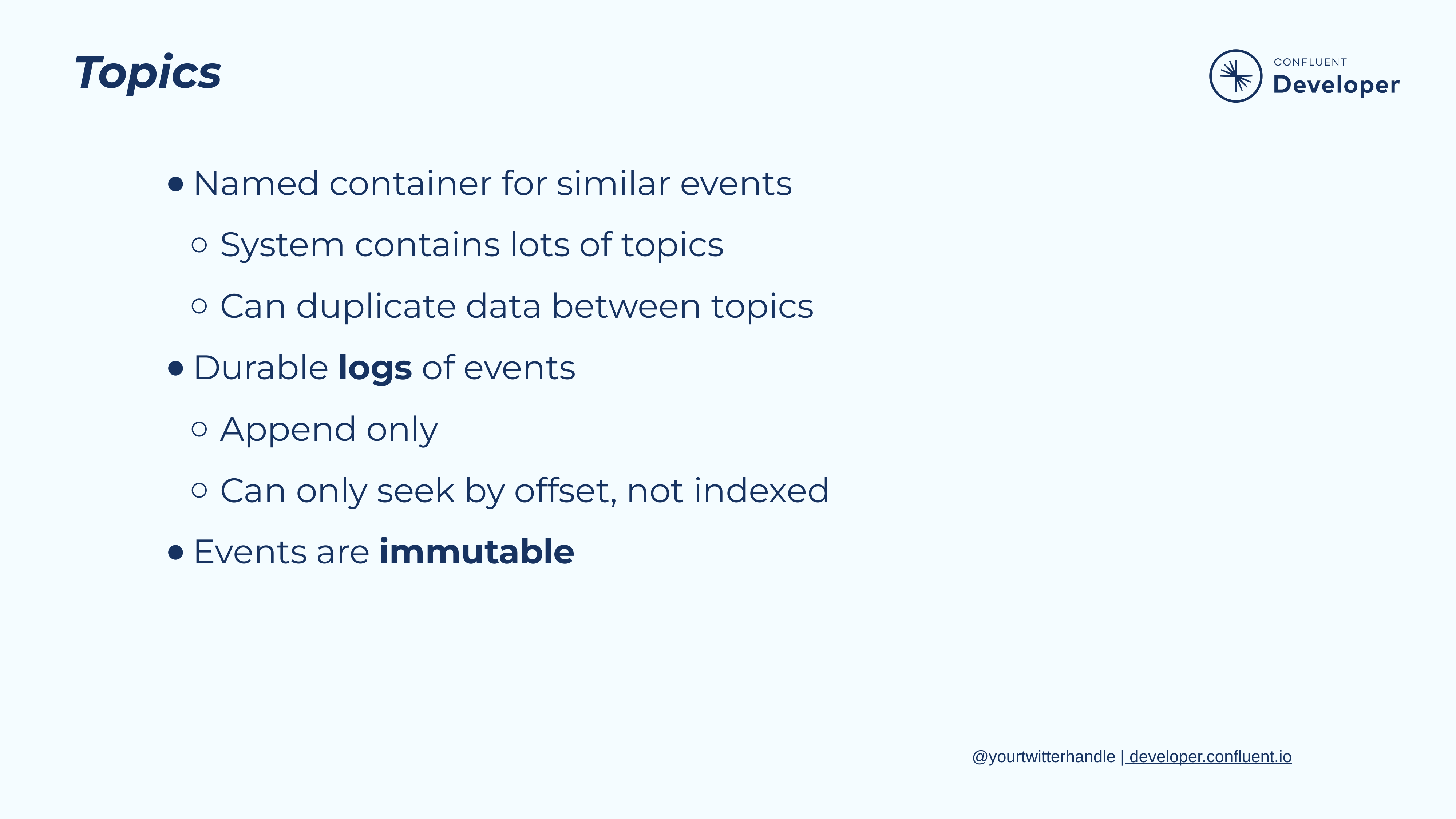

# Topics
Named container for similar events
System contains lots of topics
Can duplicate data between topics
Durable logs of events
Append only
Can only seek by offset, not indexed
Events are immutable